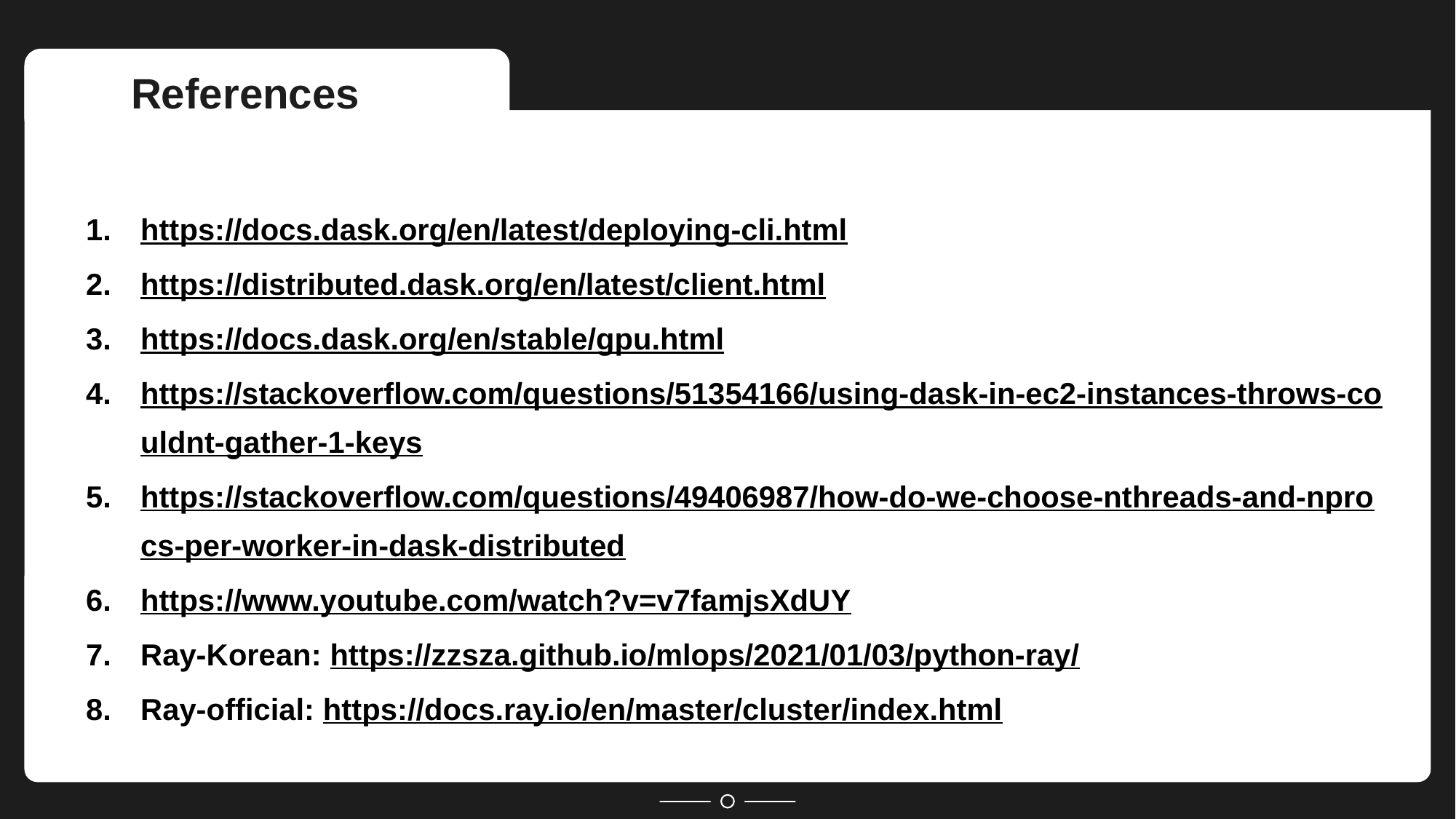

References
https://docs.dask.org/en/latest/deploying-cli.html
https://distributed.dask.org/en/latest/client.html
https://docs.dask.org/en/stable/gpu.html
https://stackoverflow.com/questions/51354166/using-dask-in-ec2-instances-throws-couldnt-gather-1-keys
https://stackoverflow.com/questions/49406987/how-do-we-choose-nthreads-and-nprocs-per-worker-in-dask-distributed
https://www.youtube.com/watch?v=v7famjsXdUY
Ray-Korean: https://zzsza.github.io/mlops/2021/01/03/python-ray/
Ray-official: https://docs.ray.io/en/master/cluster/index.html